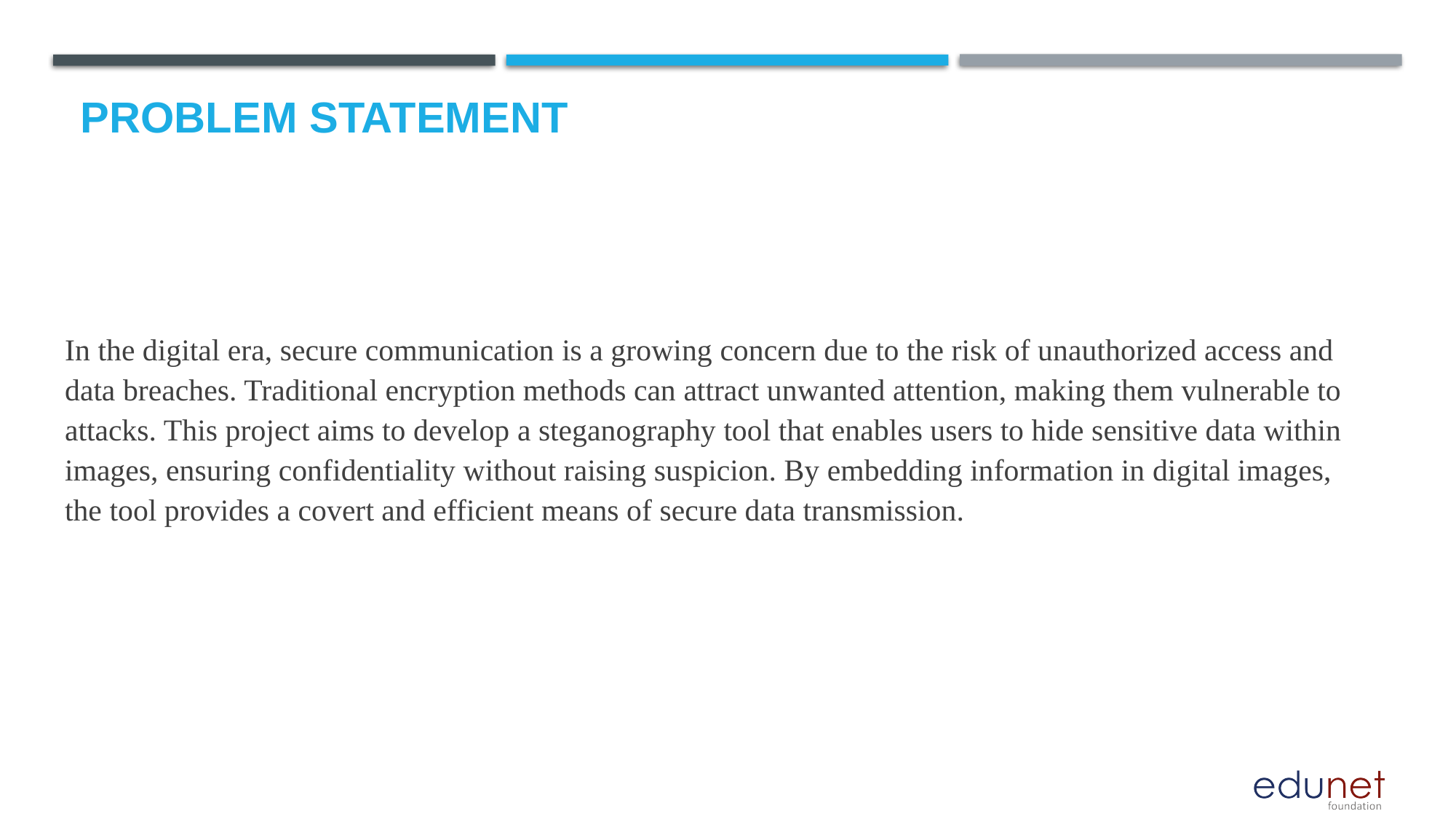

# Problem Statement
In the digital era, secure communication is a growing concern due to the risk of unauthorized access and data breaches. Traditional encryption methods can attract unwanted attention, making them vulnerable to attacks. This project aims to develop a steganography tool that enables users to hide sensitive data within images, ensuring confidentiality without raising suspicion. By embedding information in digital images, the tool provides a covert and efficient means of secure data transmission.